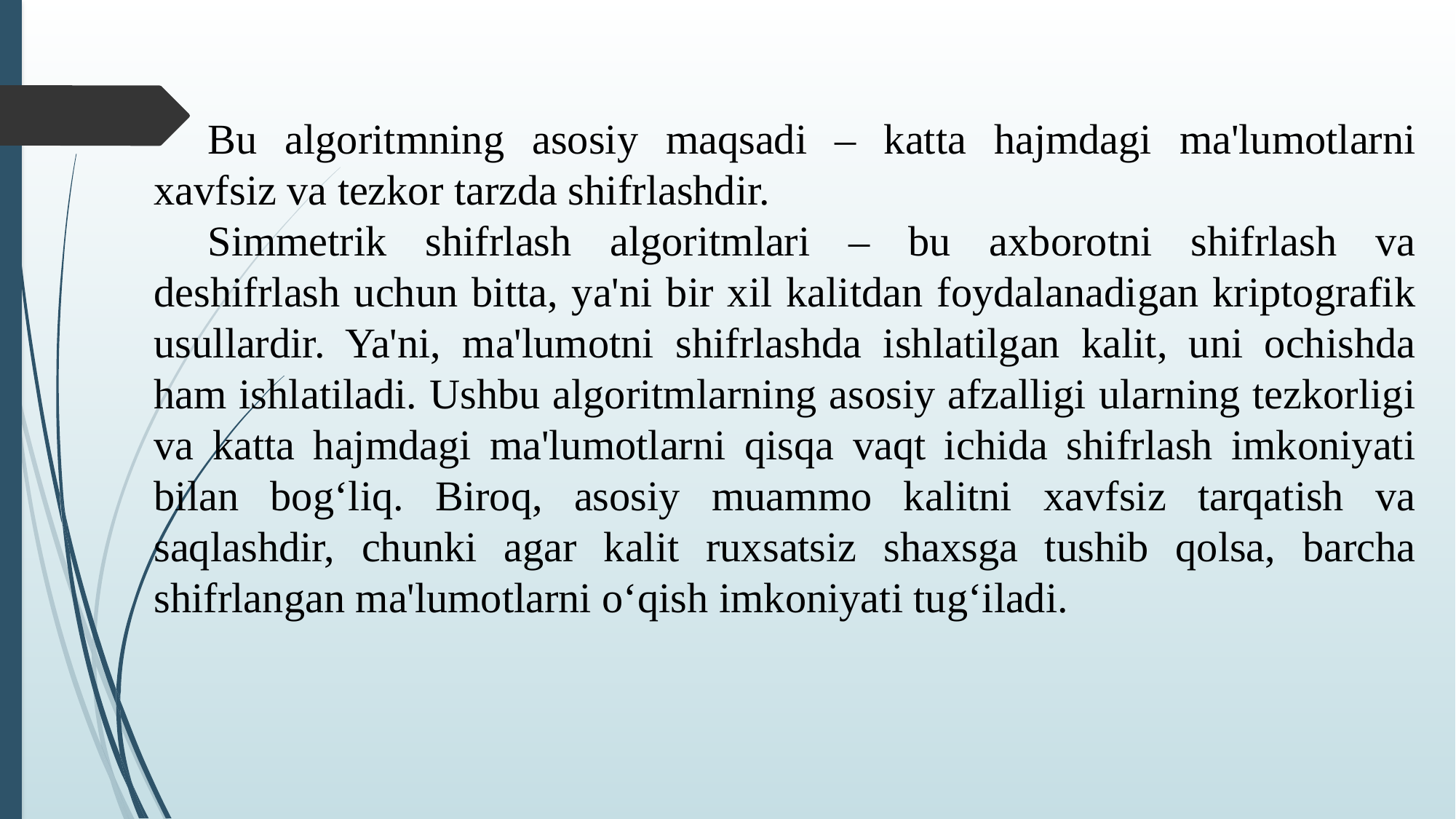

Bu algoritmning asosiy maqsadi – katta hajmdagi ma'lumotlarni xavfsiz va tezkor tarzda shifrlashdir.
Simmetrik shifrlash algoritmlari – bu axborotni shifrlash va deshifrlash uchun bitta, ya'ni bir xil kalitdan foydalanadigan kriptografik usullardir. Ya'ni, ma'lumotni shifrlashda ishlatilgan kalit, uni ochishda ham ishlatiladi. Ushbu algoritmlarning asosiy afzalligi ularning tezkorligi va katta hajmdagi ma'lumotlarni qisqa vaqt ichida shifrlash imkoniyati bilan bog‘liq. Biroq, asosiy muammo kalitni xavfsiz tarqatish va saqlashdir, chunki agar kalit ruxsatsiz shaxsga tushib qolsa, barcha shifrlangan ma'lumotlarni o‘qish imkoniyati tug‘iladi.